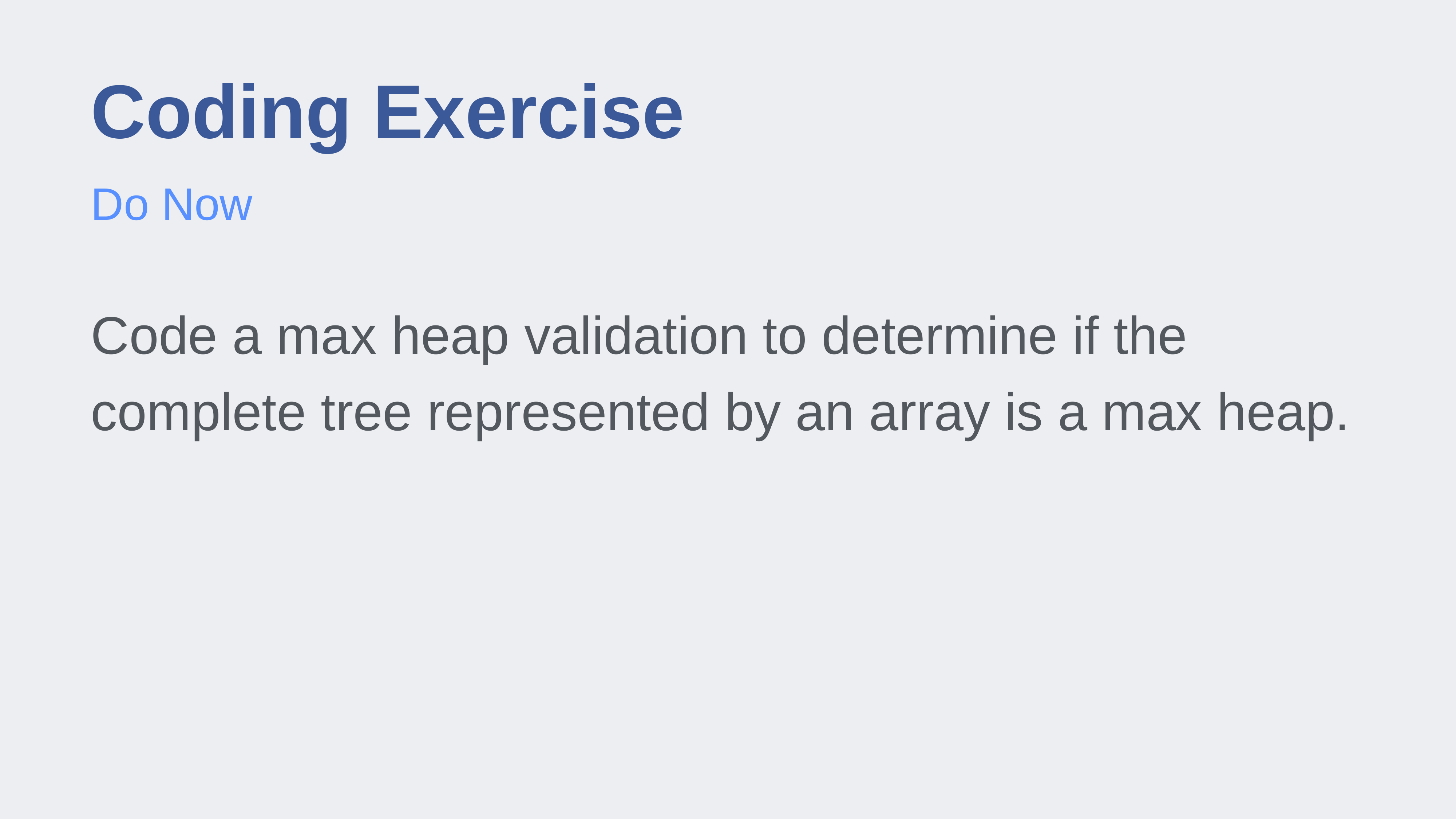

# Coding Exercise
Do Now
Code a max heap validation to determine if the complete tree represented by an array is a max heap.